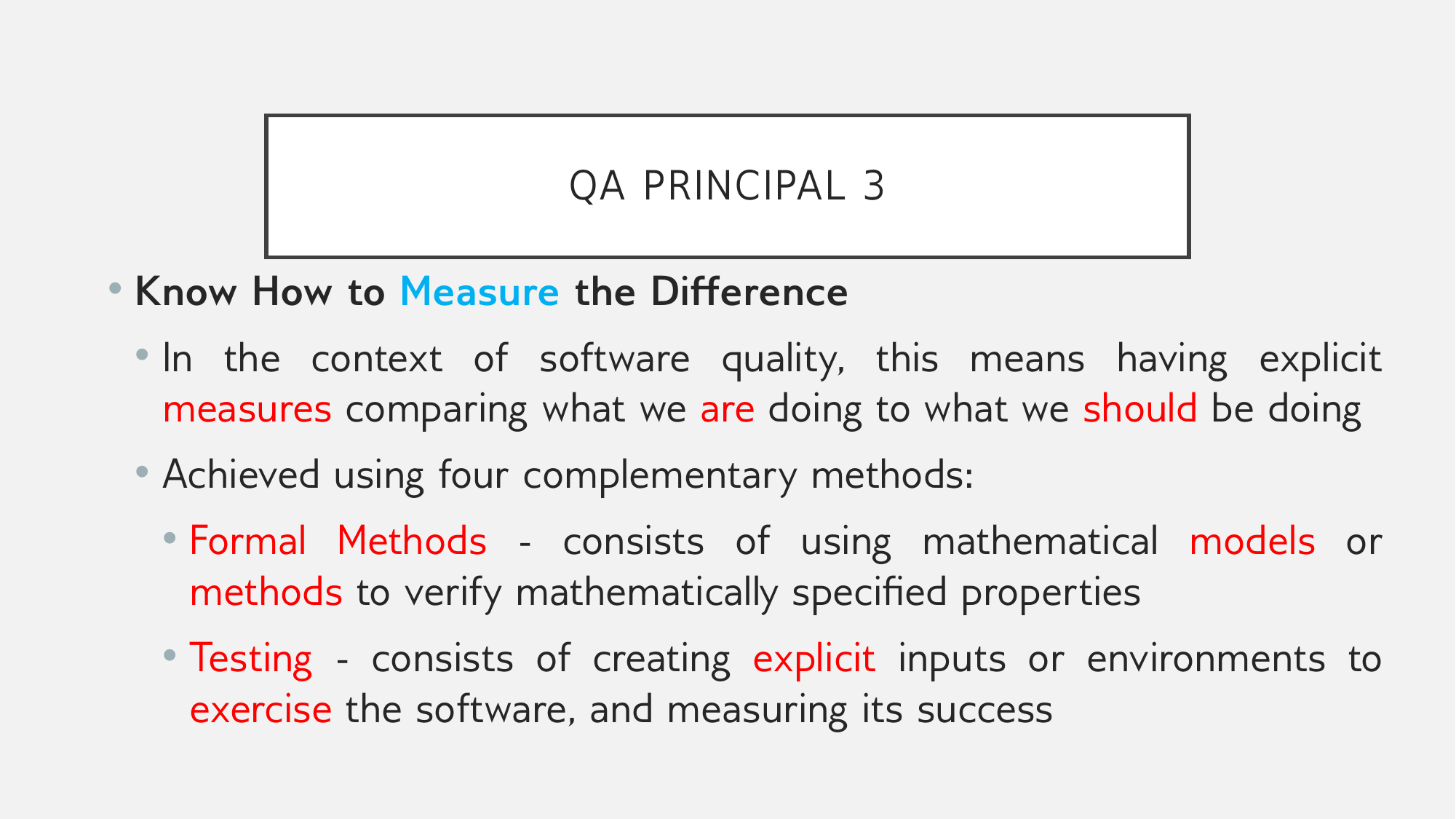

# QA Principal 3
Know How to Measure the Difference
In the context of software quality, this means having explicit measures comparing what we are doing to what we should be doing
Achieved using four complementary methods:
Formal Methods - consists of using mathematical models or methods to verify mathematically specified properties
Testing - consists of creating explicit inputs or environments to exercise the software, and measuring its success